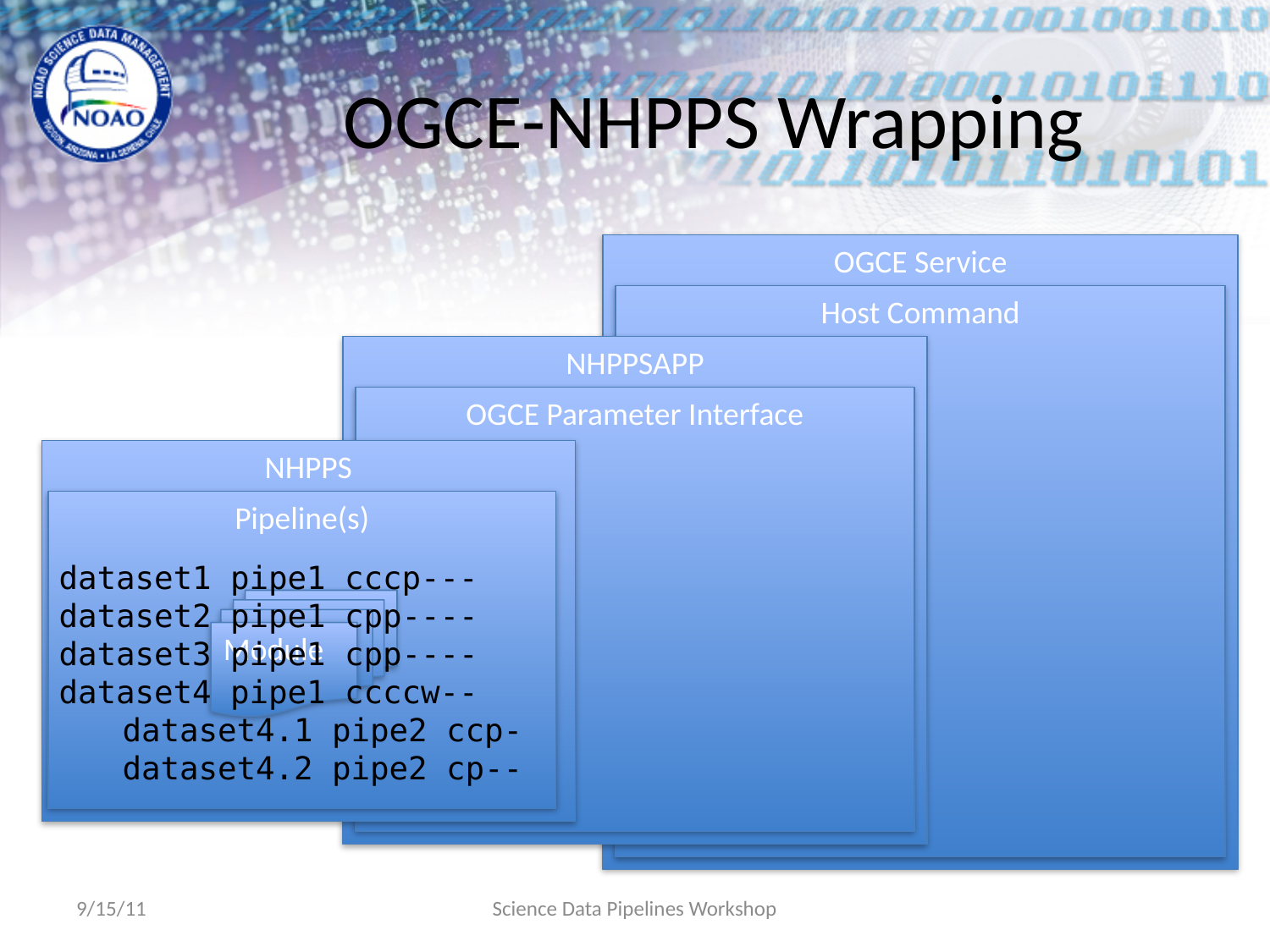

OGCE-NHPPS Wrapping
OGCE Service
Host Command
NHPPSAPP
OGCE Parameter Interface
NHPPS
Pipeline(s)
Modules

dataset1 pipe1 cccp---
dataset2 pipe1 cpp----
dataset3 pipe1 cpp----
dataset4 pipe1 ccccw--
dataset4.1 pipe2 ccp-
dataset4.2 pipe2 cp--
Module
9/15/11
Science Data Pipelines Workshop